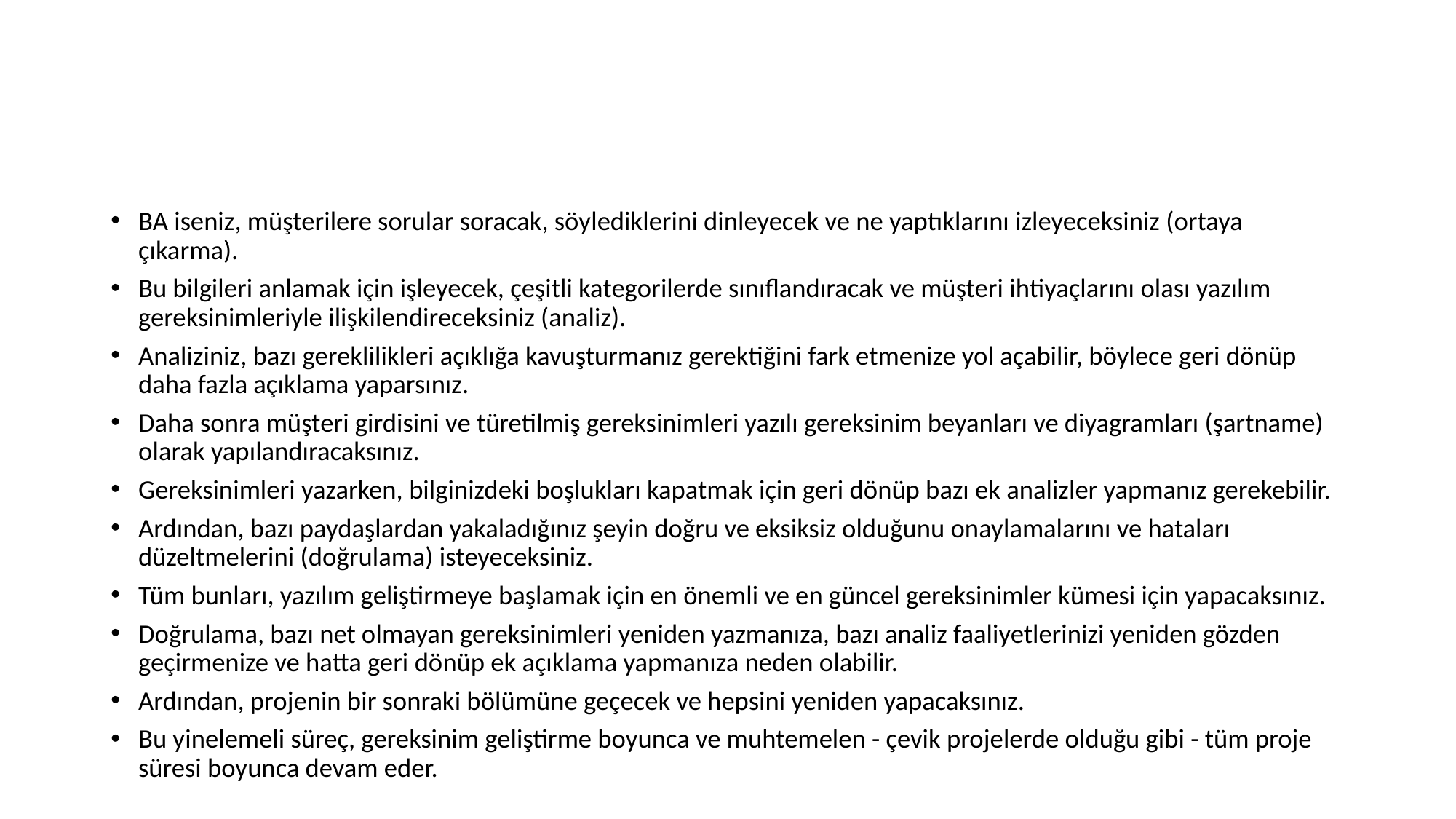

#
BA iseniz, müşterilere sorular soracak, söylediklerini dinleyecek ve ne yaptıklarını izleyeceksiniz (ortaya çıkarma).
Bu bilgileri anlamak için işleyecek, çeşitli kategorilerde sınıflandıracak ve müşteri ihtiyaçlarını olası yazılım gereksinimleriyle ilişkilendireceksiniz (analiz).
Analiziniz, bazı gereklilikleri açıklığa kavuşturmanız gerektiğini fark etmenize yol açabilir, böylece geri dönüp daha fazla açıklama yaparsınız.
Daha sonra müşteri girdisini ve türetilmiş gereksinimleri yazılı gereksinim beyanları ve diyagramları (şartname) olarak yapılandıracaksınız.
Gereksinimleri yazarken, bilginizdeki boşlukları kapatmak için geri dönüp bazı ek analizler yapmanız gerekebilir.
Ardından, bazı paydaşlardan yakaladığınız şeyin doğru ve eksiksiz olduğunu onaylamalarını ve hataları düzeltmelerini (doğrulama) isteyeceksiniz.
Tüm bunları, yazılım geliştirmeye başlamak için en önemli ve en güncel gereksinimler kümesi için yapacaksınız.
Doğrulama, bazı net olmayan gereksinimleri yeniden yazmanıza, bazı analiz faaliyetlerinizi yeniden gözden geçirmenize ve hatta geri dönüp ek açıklama yapmanıza neden olabilir.
Ardından, projenin bir sonraki bölümüne geçecek ve hepsini yeniden yapacaksınız.
Bu yinelemeli süreç, gereksinim geliştirme boyunca ve muhtemelen - çevik projelerde olduğu gibi - tüm proje süresi boyunca devam eder.